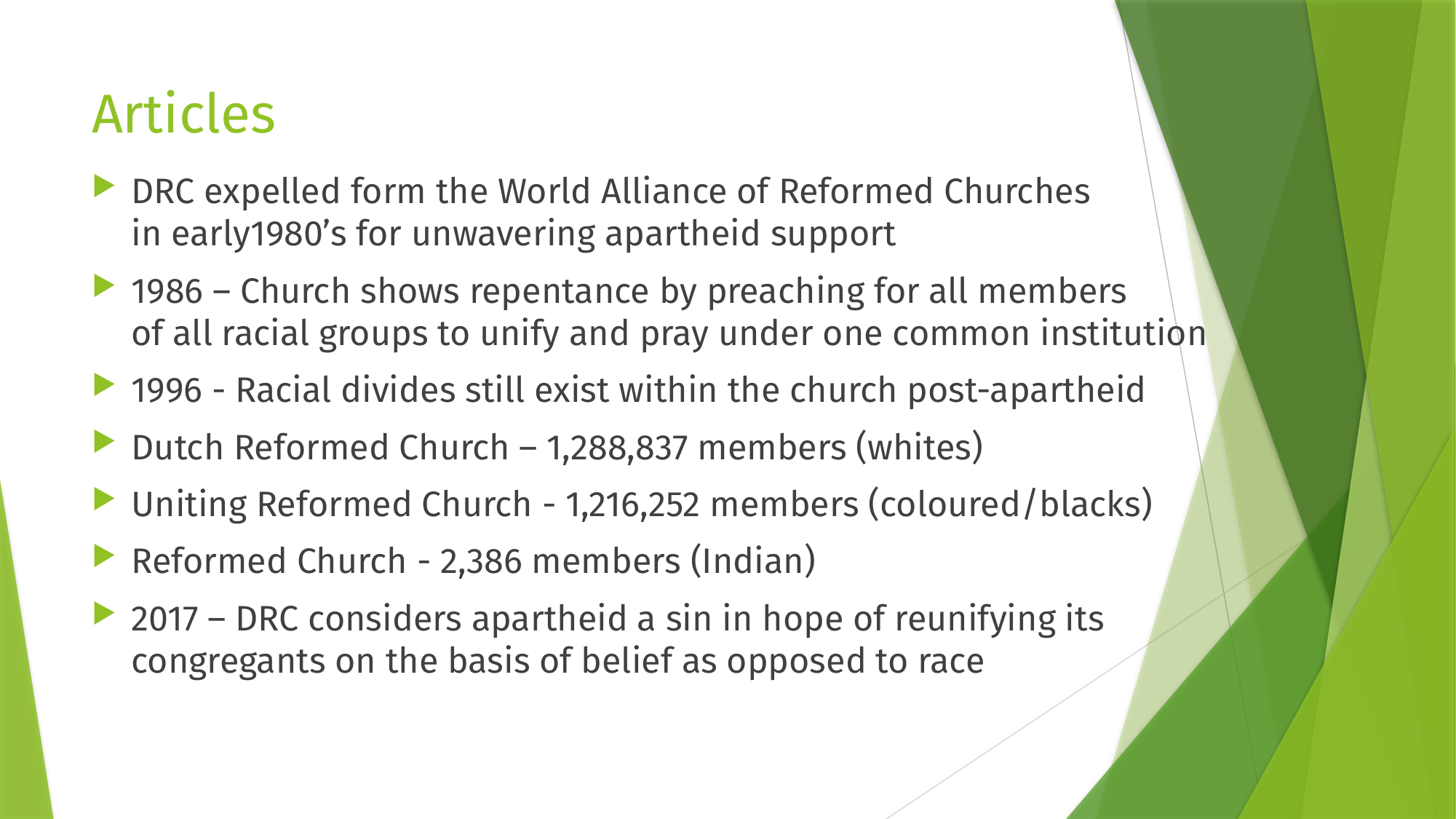

# Articles
DRC expelled form the World Alliance of Reformed Churches
in early1980’s for unwavering apartheid support
1986 – Church shows repentance by preaching for all members
of all racial groups to unify and pray under one common institution
1996 - Racial divides still exist within the church post-apartheid
Dutch Reformed Church – 1,288,837 members (whites)
Uniting Reformed Church - 1,216,252 members (coloured/blacks)
Reformed Church - 2,386 members (Indian)
2017 – DRC considers apartheid a sin in hope of reunifying its congregants on the basis of belief as opposed to race